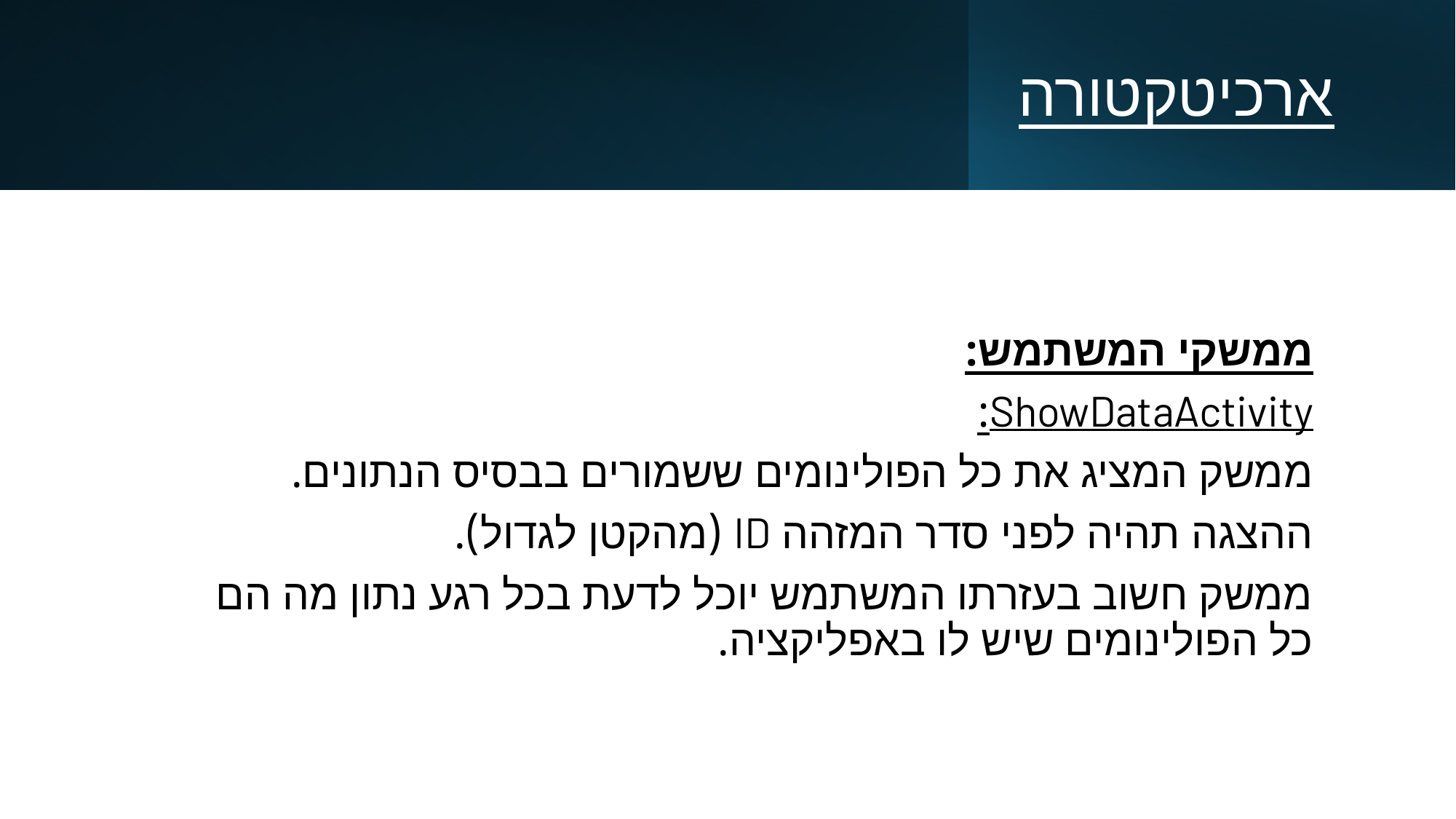

# ארכיטקטורה
ממשקי המשתמש:
ShowDataActivity:
ממשק המציג את כל הפולינומים ששמורים בבסיס הנתונים.
ההצגה תהיה לפני סדר המזהה ID (מהקטן לגדול).
ממשק חשוב בעזרתו המשתמש יוכל לדעת בכל רגע נתון מה הם כל הפולינומים שיש לו באפליקציה.